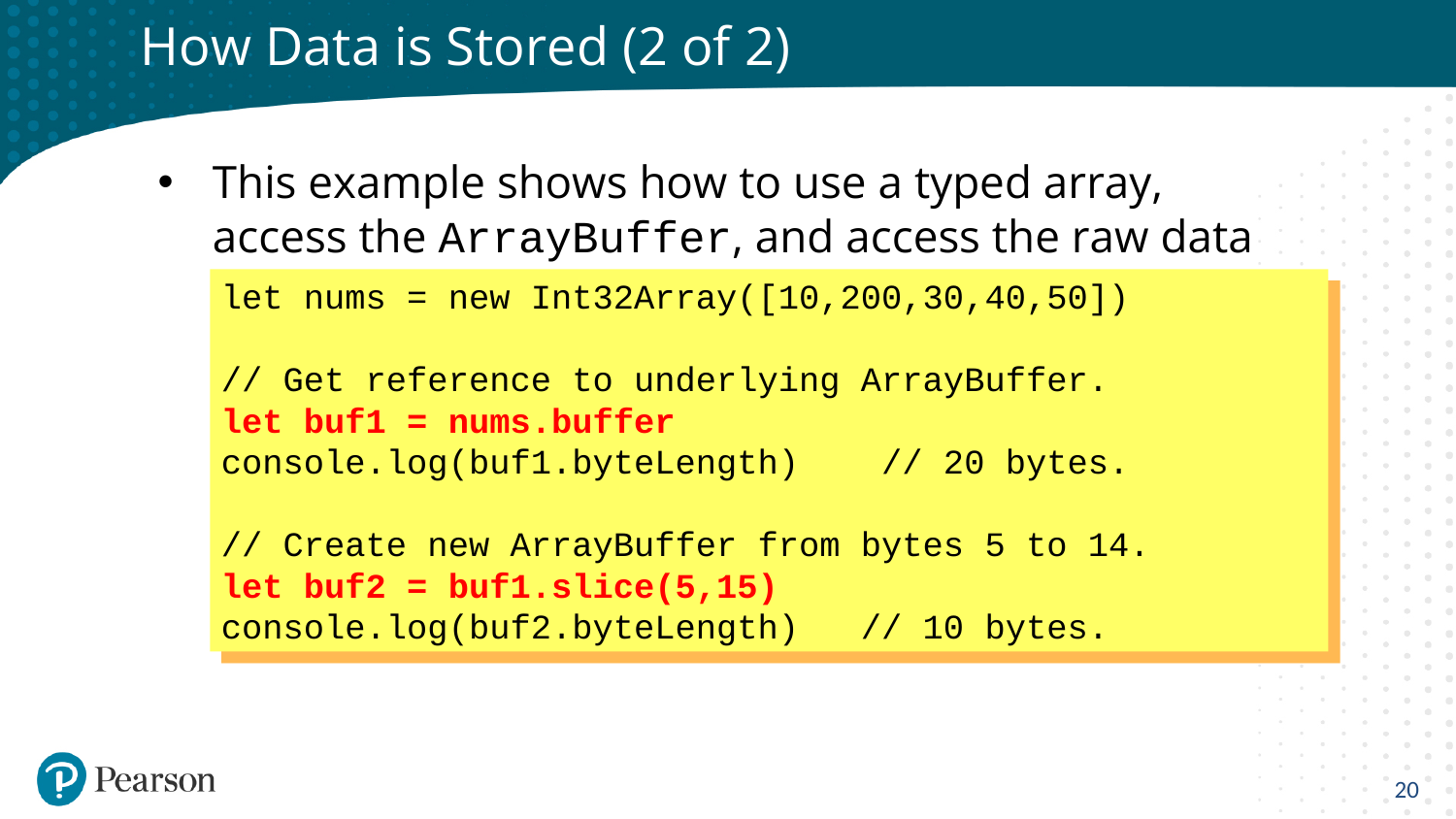

# How Data is Stored (2 of 2)
This example shows how to use a typed array, access the ArrayBuffer, and access the raw data
let nums = new Int32Array([10,200,30,40,50])

// Get reference to underlying ArrayBuffer.
let buf1 = nums.buffer
console.log(buf1.byteLength)    // 20 bytes.

// Create new ArrayBuffer from bytes 5 to 14.
let buf2 = buf1.slice(5,15)
console.log(buf2.byteLength)   // 10 bytes.
20